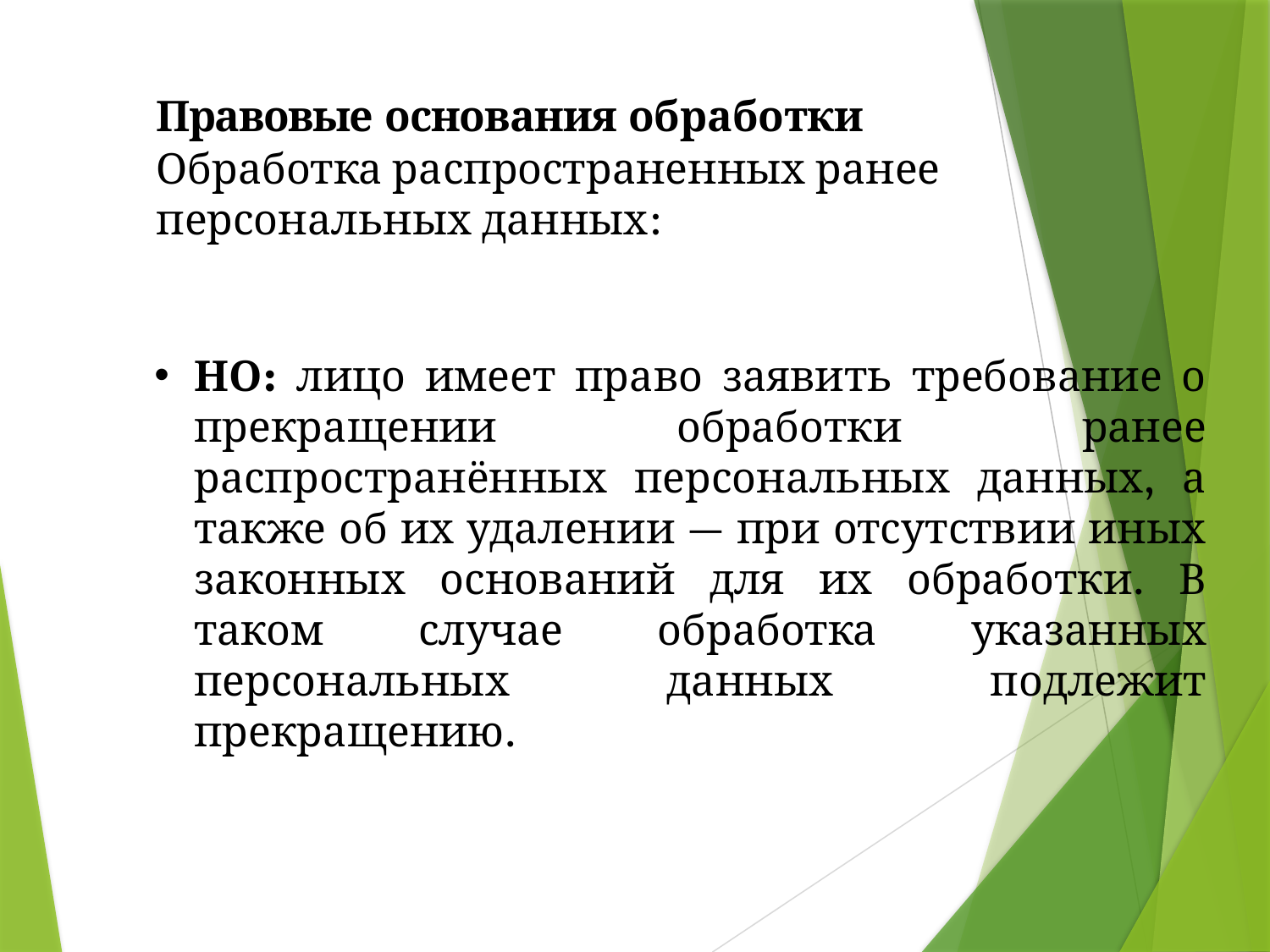

Правовые основания обработки
Обработка распространенных ранее персональных данных:

НО: лицо имеет право заявить требование о прекращении обработки ранее распространённых персональных данных, а также об их удалении — при отсутствии иных законных оснований для их обработки. В таком случае обработка указанных персональных данных подлежит прекращению.